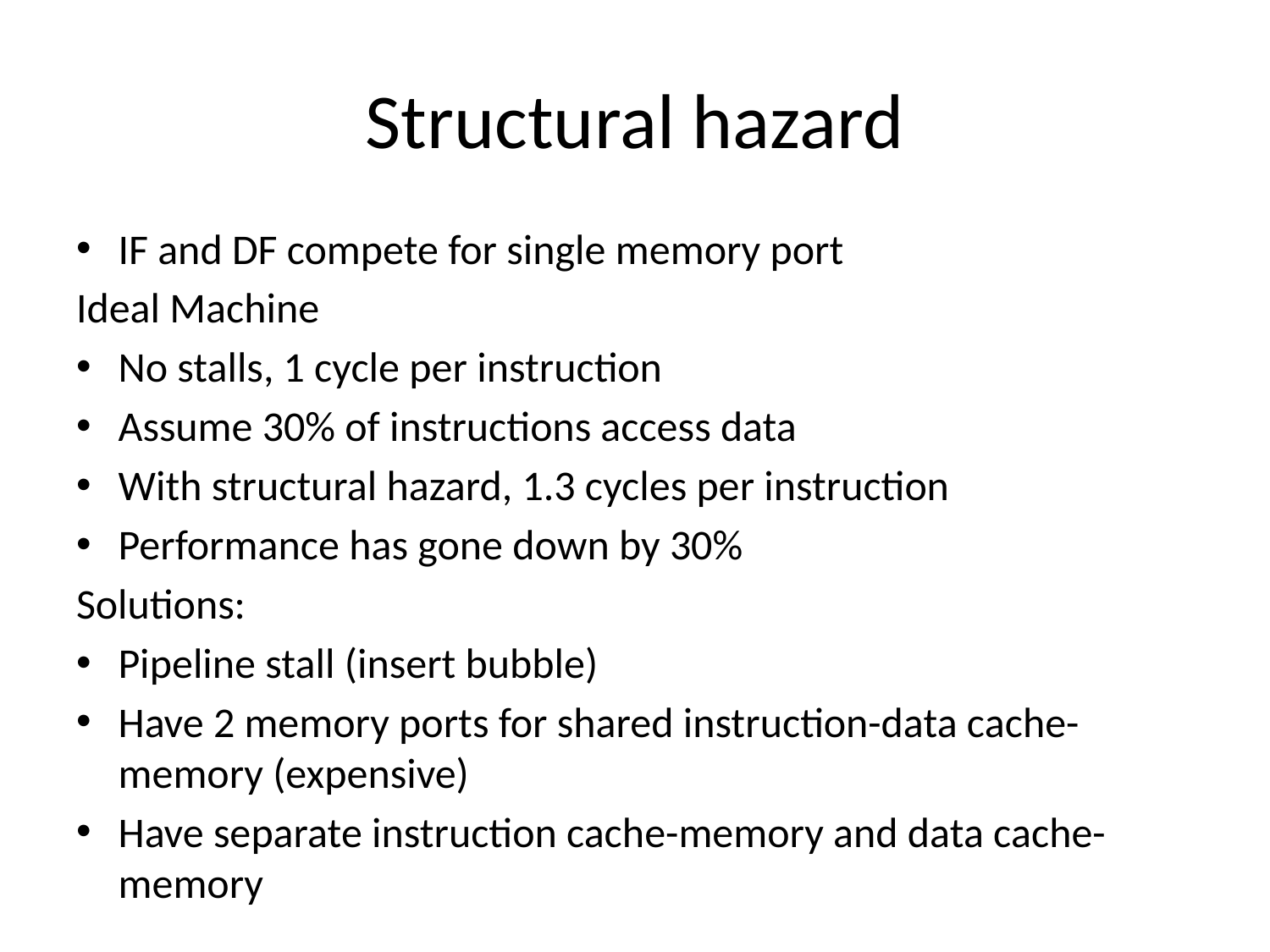

# Structural hazard

IF and DF compete for single memory port
Ideal Machine
No stalls, 1 cycle per instruction
Assume 30% of instructions access data
With structural hazard, 1.3 cycles per instruction
Performance has gone down by 30%
Solutions:
Pipeline stall (insert bubble)
Have 2 memory ports for shared instruction-data cache-memory (expensive)
Have separate instruction cache-memory and data cache-memory